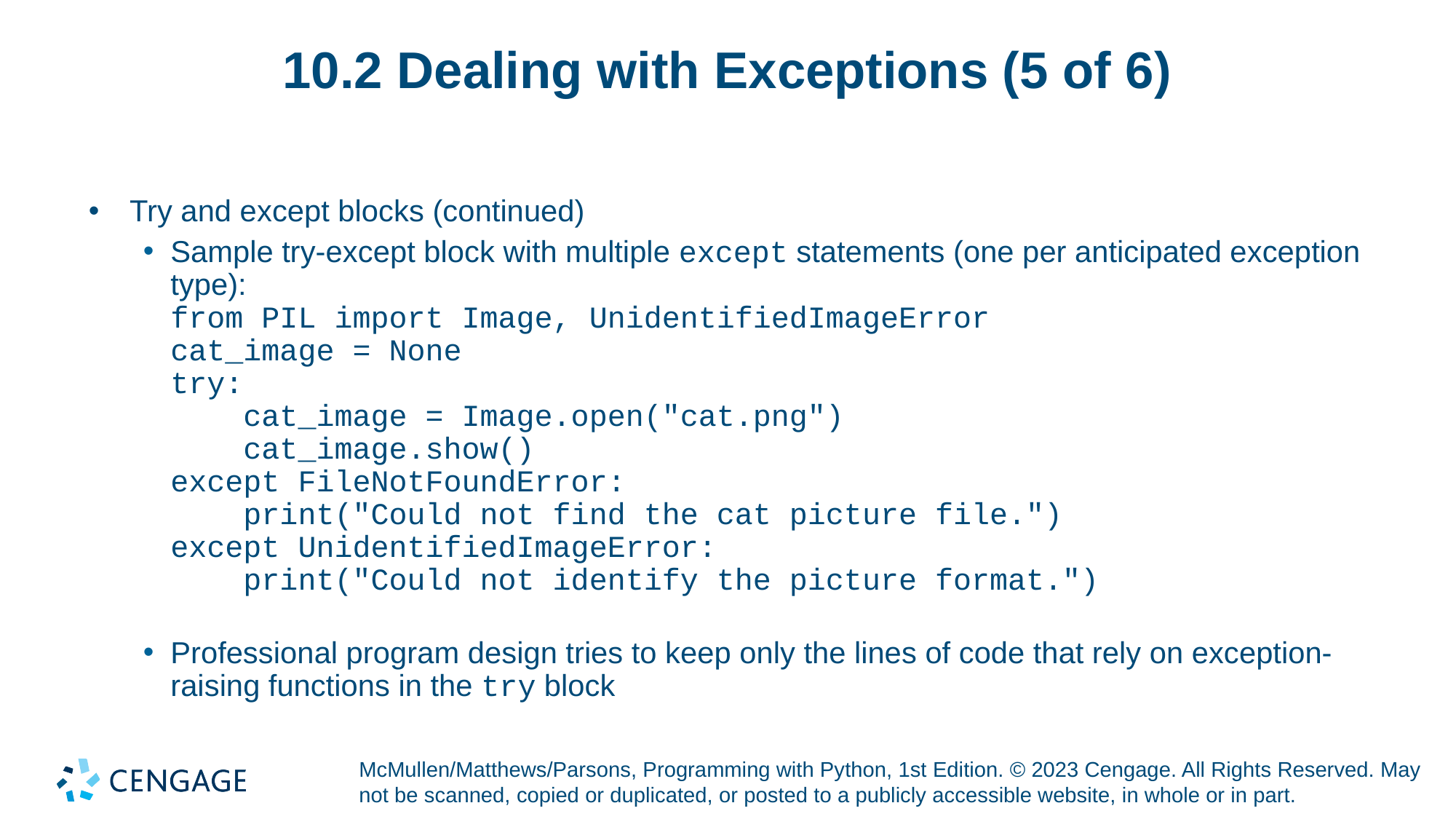

# 10.2 Dealing with Exceptions (5 of 6)
Try and except blocks (continued)
Sample try-except block with multiple except statements (one per anticipated exception type):
from PIL import Image, UnidentifiedImageError
cat_image = None
try:
    cat_image = Image.open("cat.png")
    cat_image.show()
except FileNotFoundError:
    print("Could not find the cat picture file.")
except UnidentifiedImageError:
    print("Could not identify the picture format.")
Professional program design tries to keep only the lines of code that rely on exception-raising functions in the try block